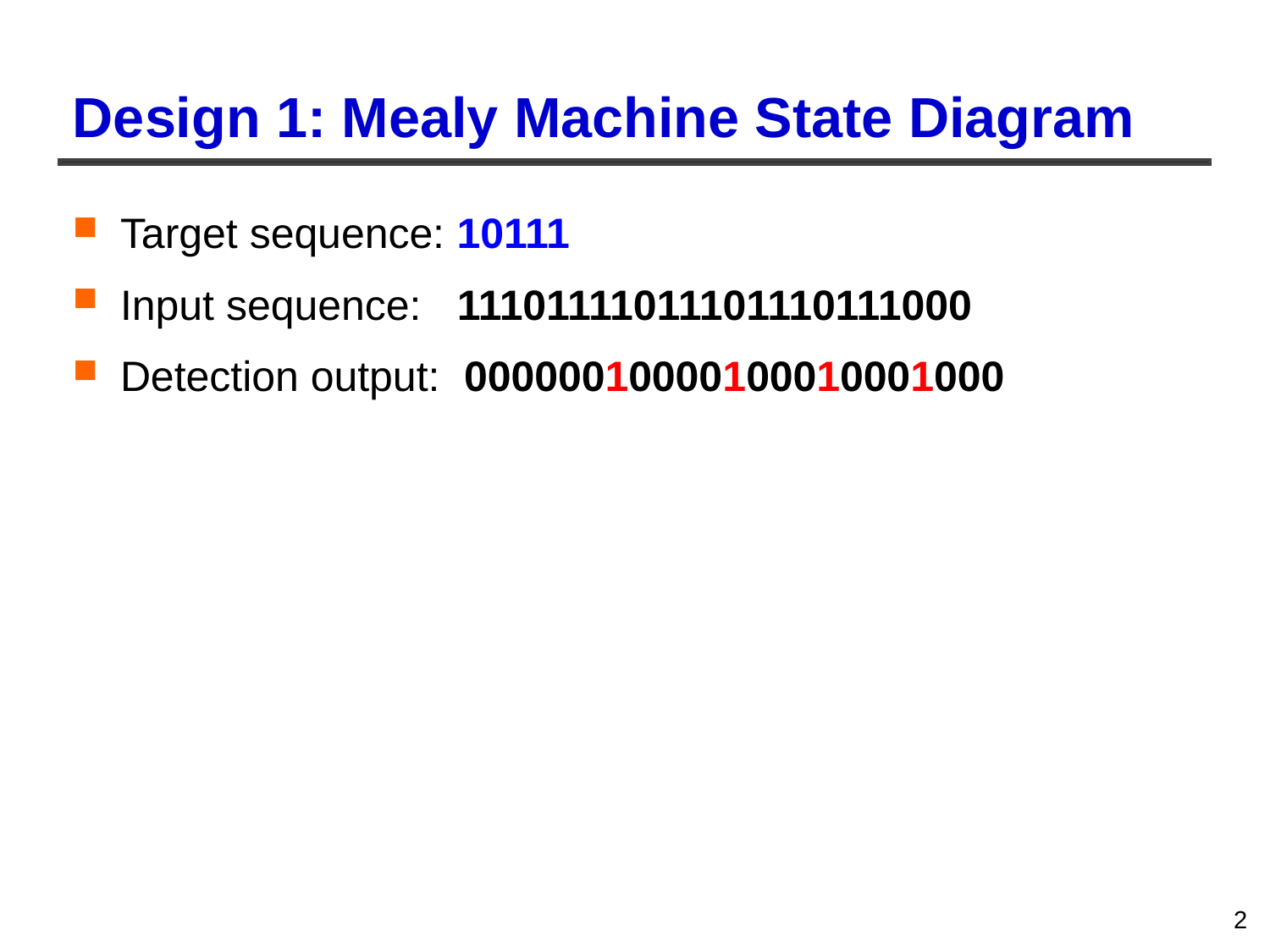

# Design 1: Mealy Machine State Diagram
Target sequence: 10111
Input sequence:   11101111011101110111000
Detection output:  00000010000100010001000

2